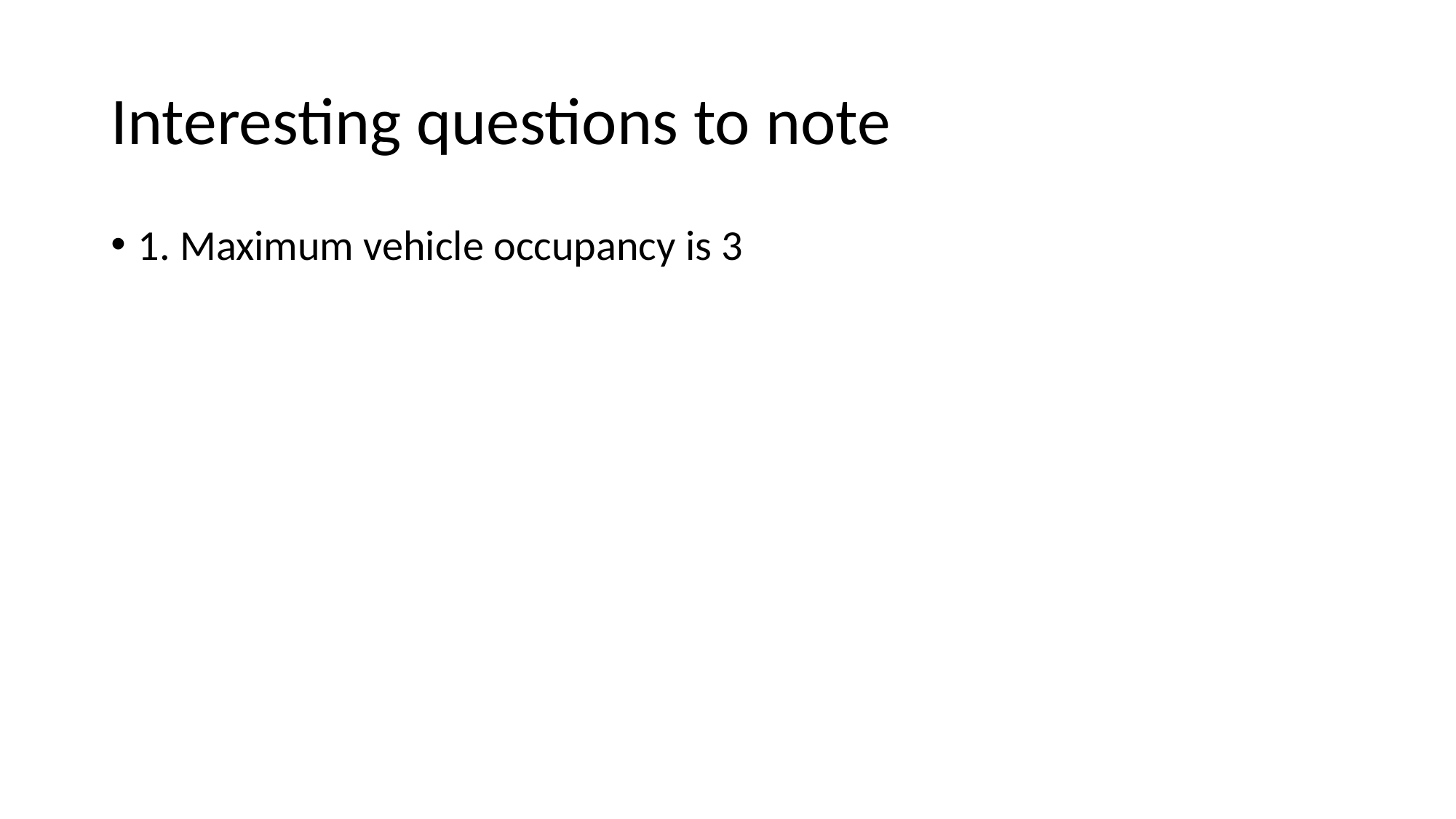

# Interesting questions to note
1. Maximum vehicle occupancy is 3